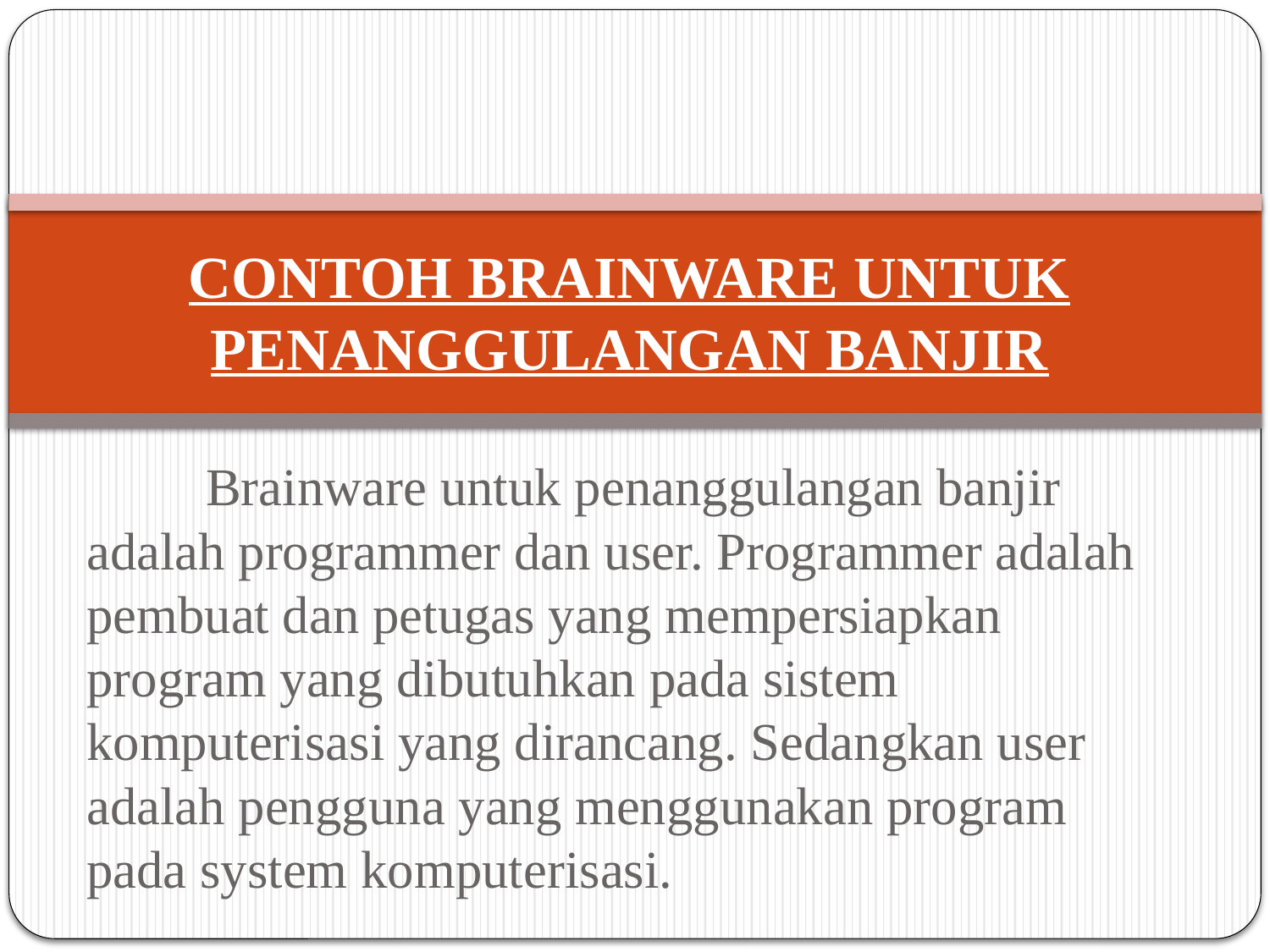

CONTOH BRAINWARE UNTUK PENANGGULANGAN BANJIR

	Brainware untuk penanggulangan banjir adalah programmer dan user. Programmer adalah pembuat dan petugas yang mempersiapkan program yang dibutuhkan pada sistem komputerisasi yang dirancang. Sedangkan user adalah pengguna yang menggunakan program pada system komputerisasi.